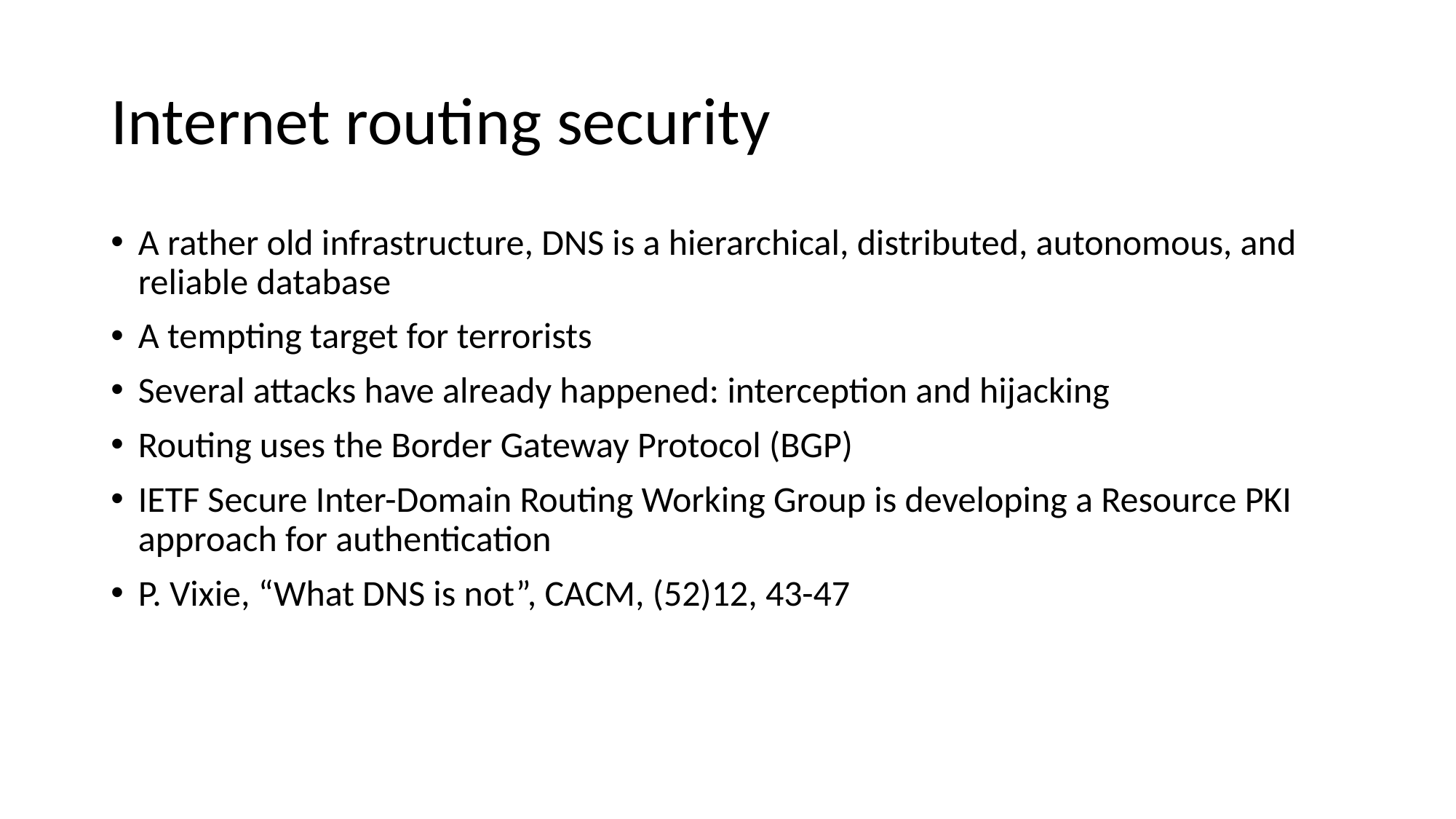

# Internet routing security
A rather old infrastructure, DNS is a hierarchical, distributed, autonomous, and reliable database
A tempting target for terrorists
Several attacks have already happened: interception and hijacking
Routing uses the Border Gateway Protocol (BGP)
IETF Secure Inter-Domain Routing Working Group is developing a Resource PKI approach for authentication
P. Vixie, “What DNS is not”, CACM, (52)12, 43-47